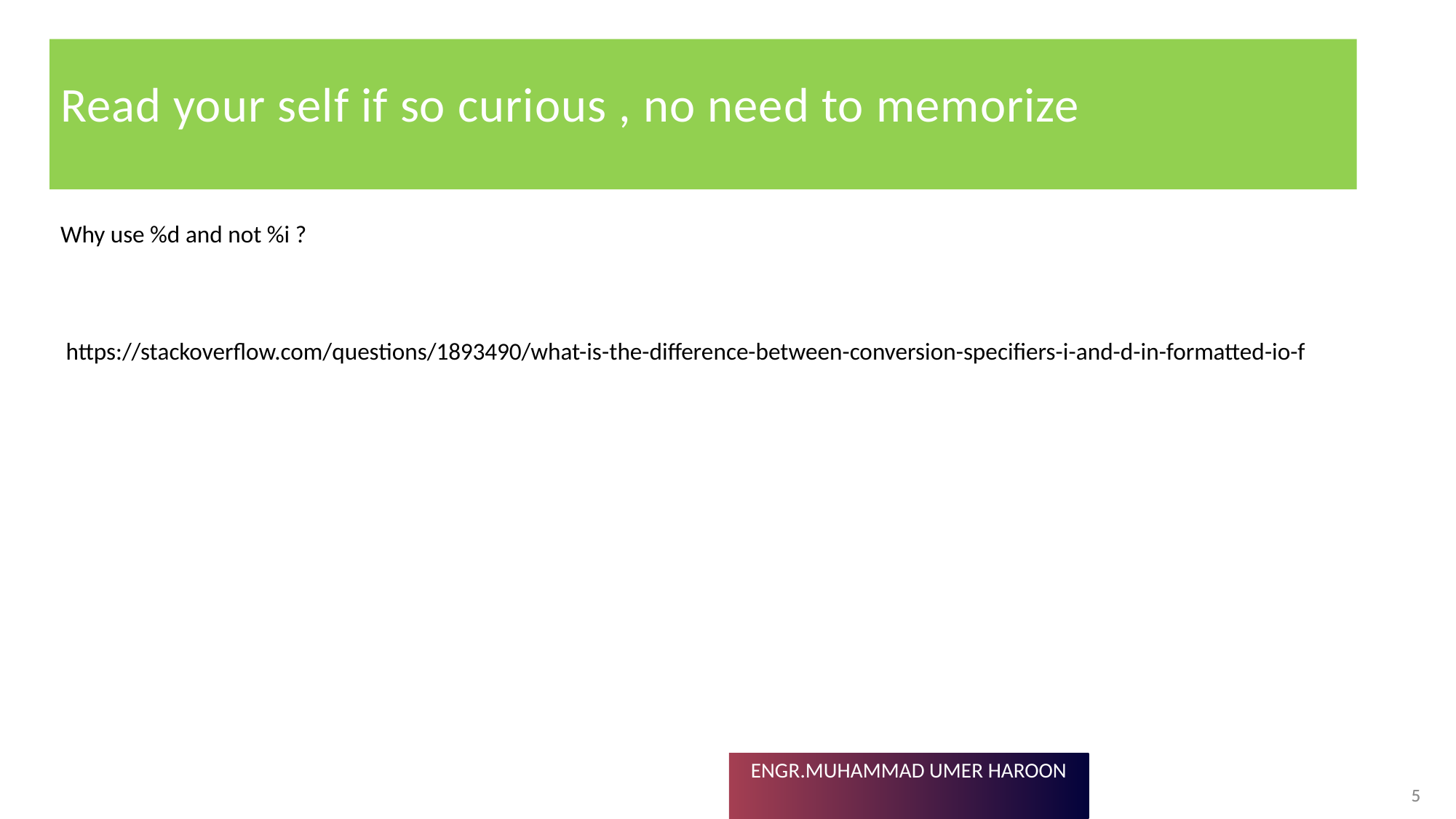

# Read your self if so curious , no need to memorize
Why use %d and not %i ?

 https://stackoverflow.com/questions/1893490/what-is-the-difference-between-conversion-specifiers-i-and-d-in-formatted-io-f
5